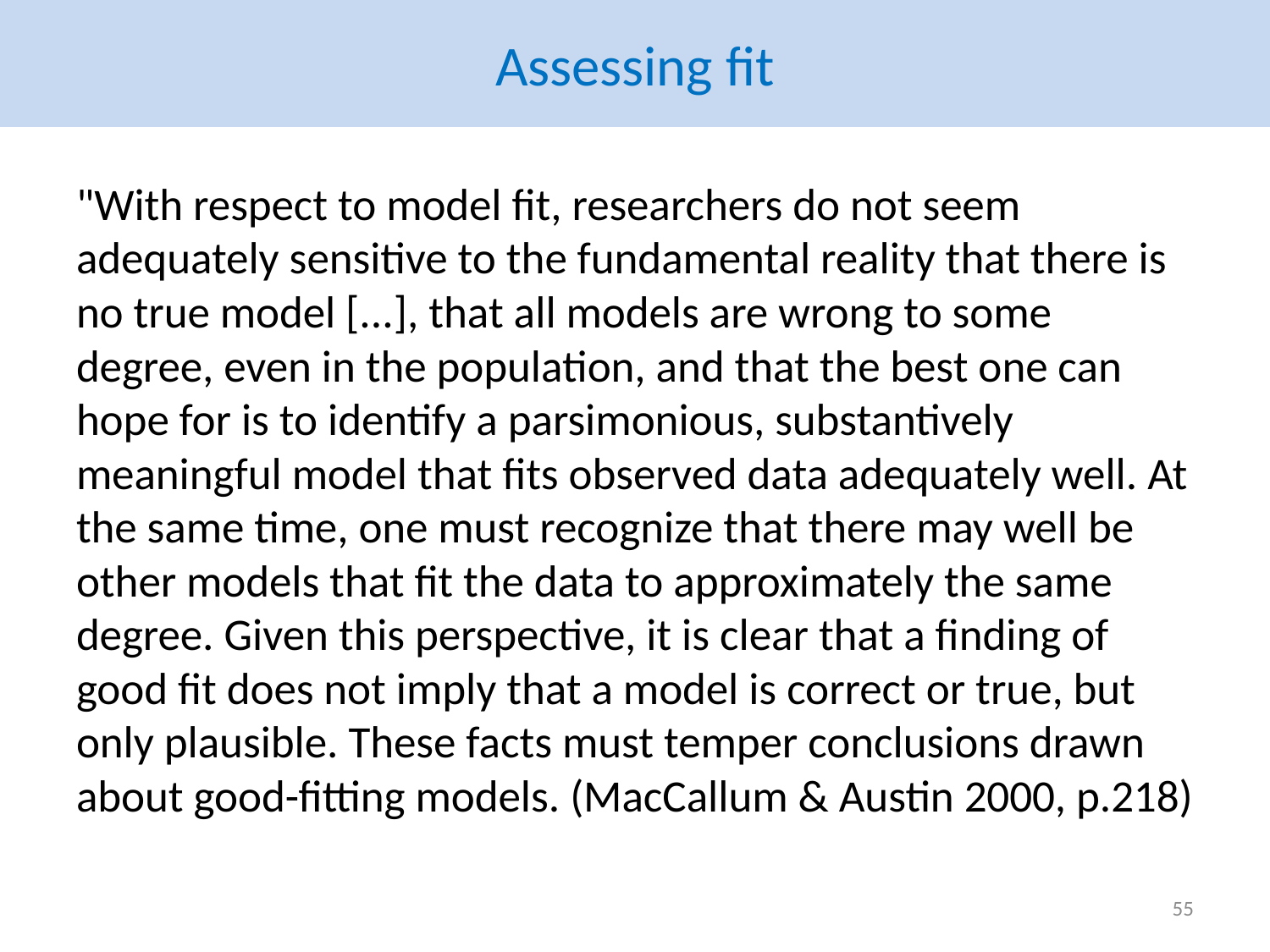

# Assessing fit
"With respect to model fit, researchers do not seem adequately sensitive to the fundamental reality that there is no true model [...], that all models are wrong to some degree, even in the population, and that the best one can hope for is to identify a parsimonious, substantively meaningful model that fits observed data adequately well. At the same time, one must recognize that there may well be other models that fit the data to approximately the same degree. Given this perspective, it is clear that a finding of good fit does not imply that a model is correct or true, but only plausible. These facts must temper conclusions drawn about good-fitting models. (MacCallum & Austin 2000, p.218)
55